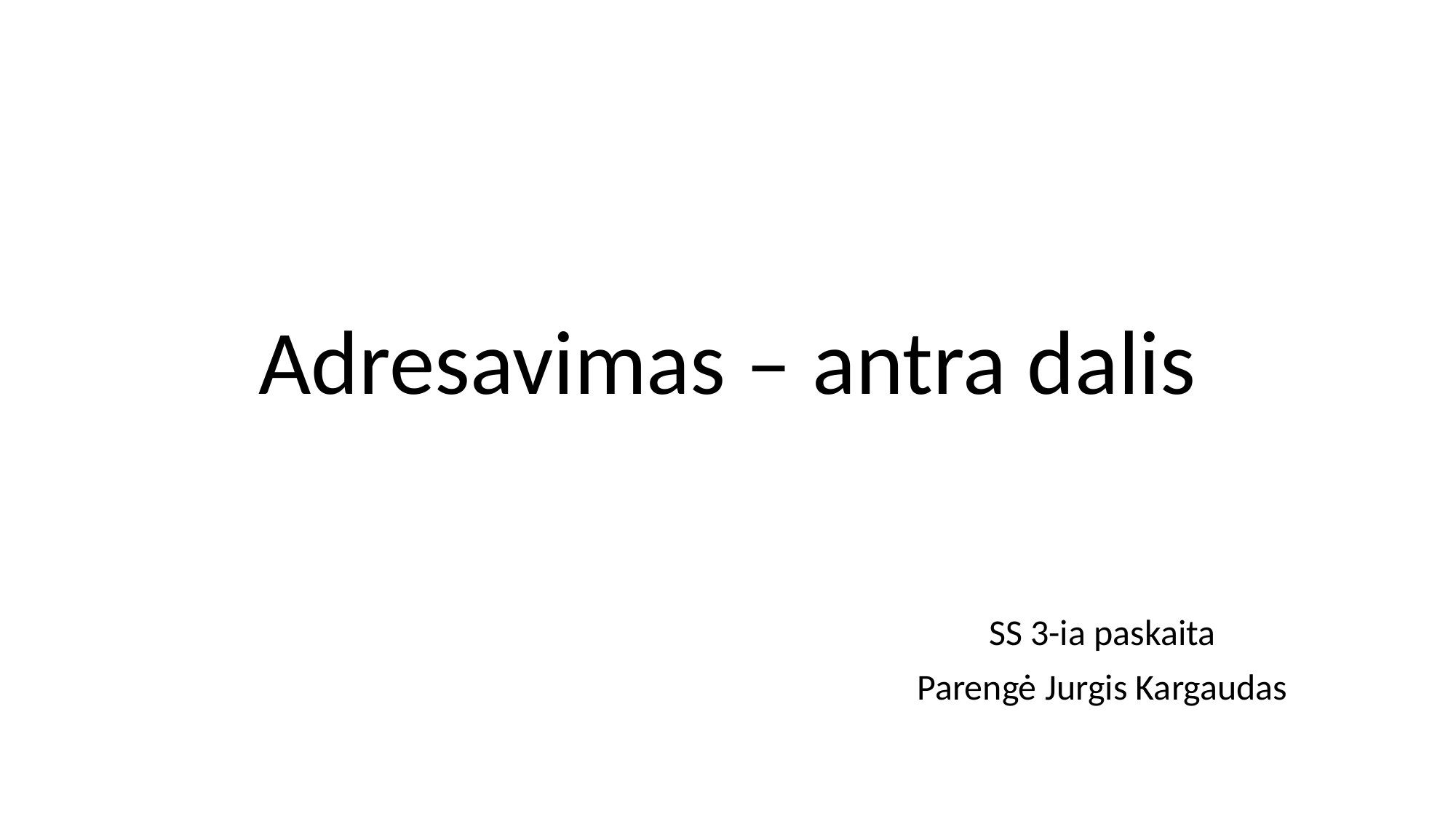

# Adresavimas – antra dalis
SS 3-ia paskaita
Parengė Jurgis Kargaudas